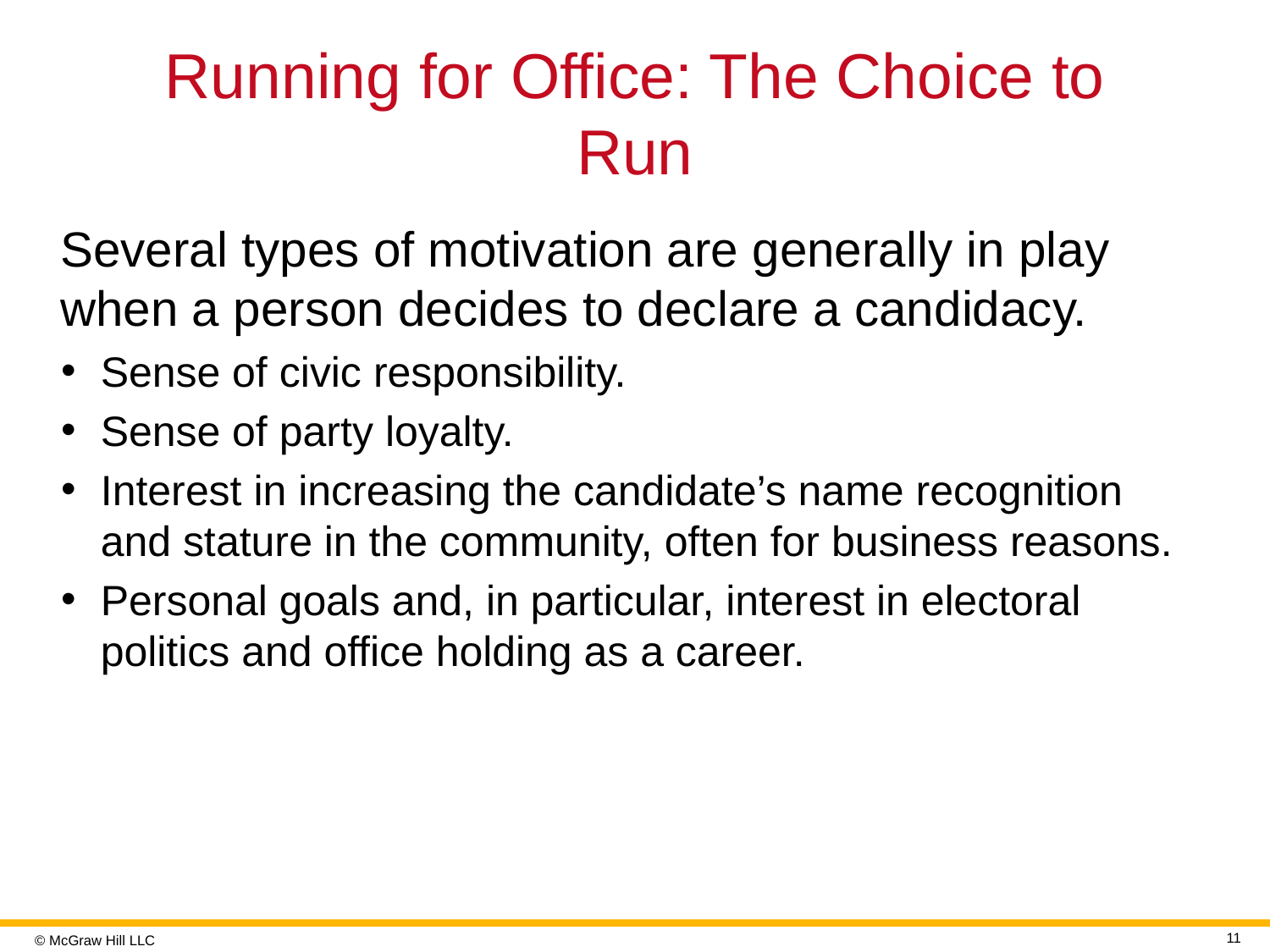

# Running for Office: The Choice to Run
Several types of motivation are generally in play when a person decides to declare a candidacy.
Sense of civic responsibility.
Sense of party loyalty.
Interest in increasing the candidate’s name recognition and stature in the community, often for business reasons.
Personal goals and, in particular, interest in electoral politics and office holding as a career.
11